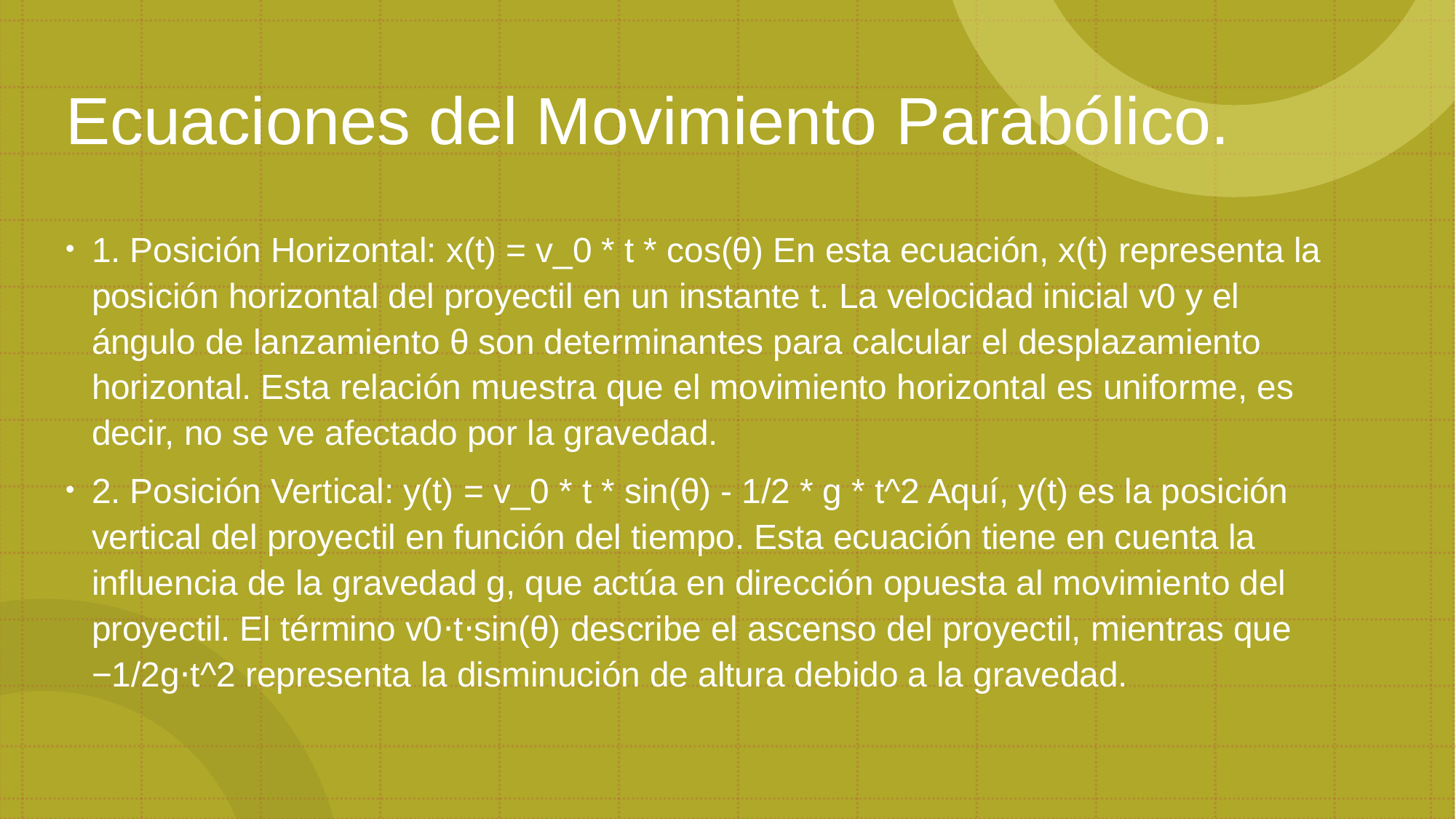

# Ecuaciones del Movimiento Parabólico.
1. Posición Horizontal: x(t) = v_0 * t * cos(θ) En esta ecuación, x(t) representa la posición horizontal del proyectil en un instante t. La velocidad inicial v0 y el ángulo de lanzamiento θ son determinantes para calcular el desplazamiento horizontal. Esta relación muestra que el movimiento horizontal es uniforme, es decir, no se ve afectado por la gravedad.
2. Posición Vertical: y(t) = v_0 * t * sin(θ) - 1/2 * g * t^2 Aquí, y(t) es la posición vertical del proyectil en función del tiempo. Esta ecuación tiene en cuenta la influencia de la gravedad g, que actúa en dirección opuesta al movimiento del proyectil. El término v0⋅t⋅sin(θ) describe el ascenso del proyectil, mientras que −1/2g⋅t^2 representa la disminución de altura debido a la gravedad.